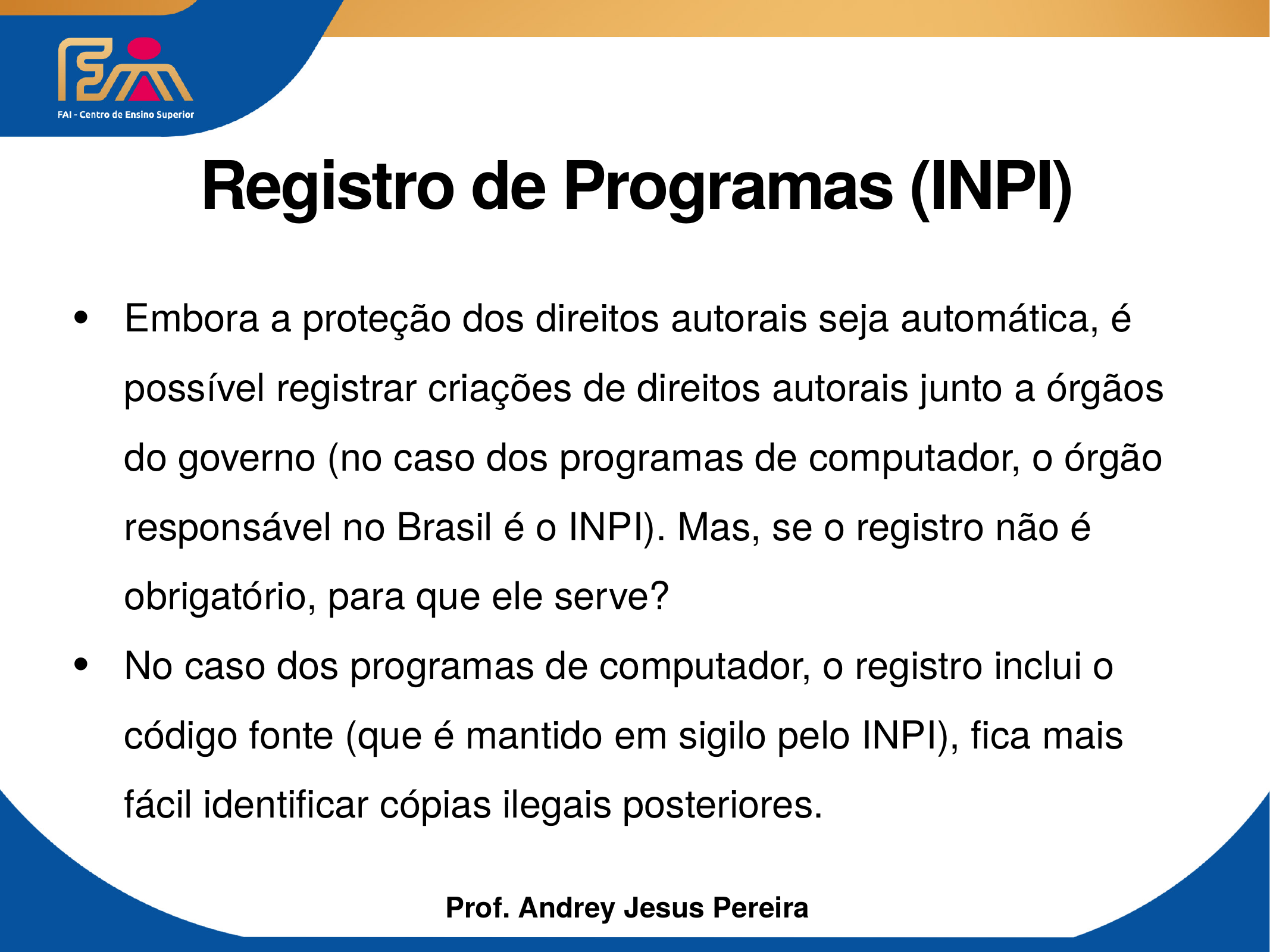

# Registro de Programas (INPI)
Embora a proteção dos direitos autorais seja automática, é possível registrar criações de direitos autorais junto a órgãos do governo (no caso dos programas de computador, o órgão responsável no Brasil é o INPI). Mas, se o registro não é obrigatório, para que ele serve?
No caso dos programas de computador, o registro inclui o código fonte (que é mantido em sigilo pelo INPI), fica mais fácil identificar cópias ilegais posteriores.
Prof. Andrey Jesus Pereira